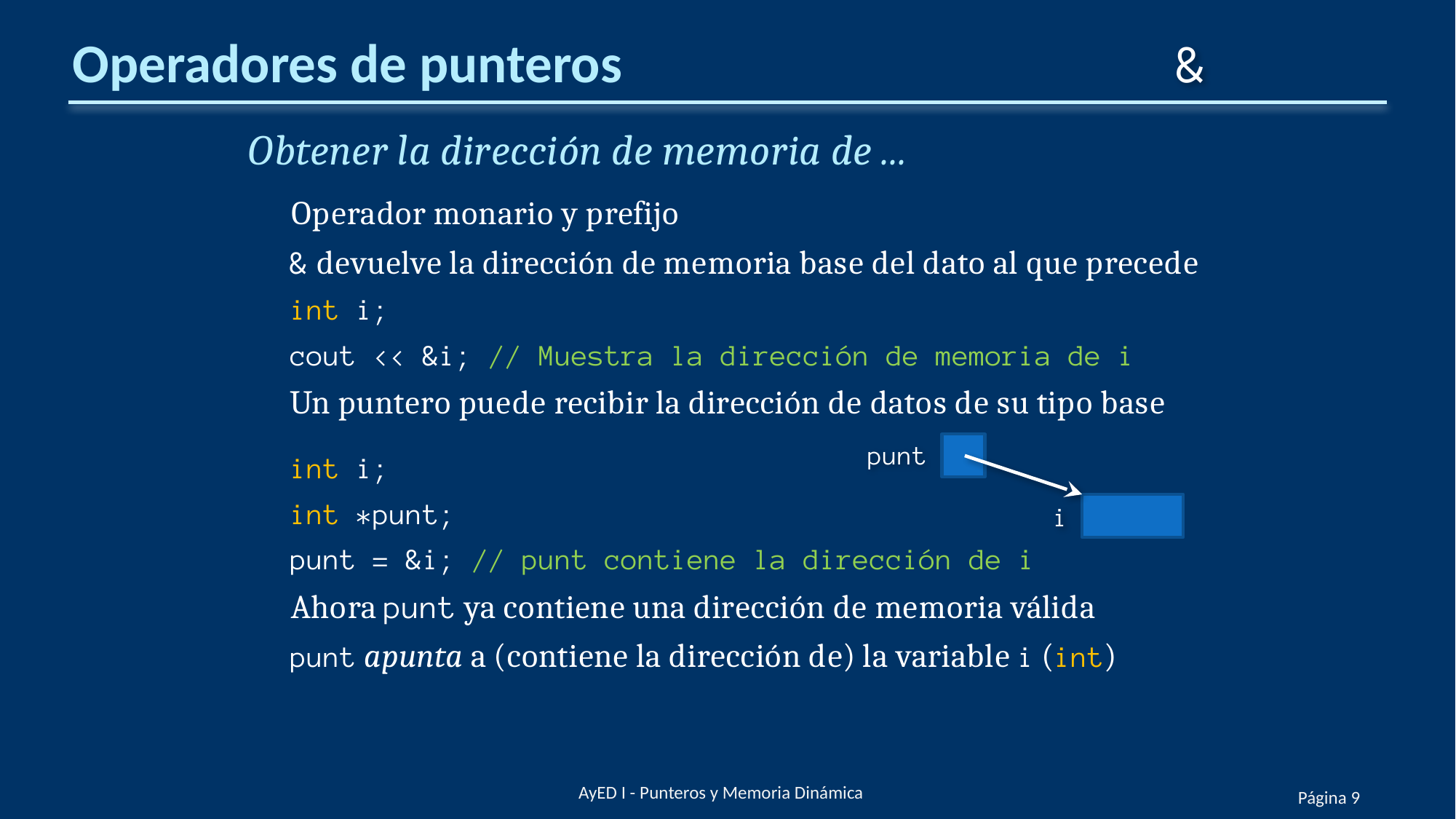

&
# Operadores de punteros
Obtener la dirección de memoria de ...
Operador monario y prefijo
& devuelve la dirección de memoria base del dato al que precede
int i;
cout << &i; // Muestra la dirección de memoria de i
Un puntero puede recibir la dirección de datos de su tipo base
int i;
int *punt;
punt = &i; // punt contiene la dirección de i
Ahora punt ya contiene una dirección de memoria válida
punt apunta a (contiene la dirección de) la variable i (int)
punt

i

AyED I - Punteros y Memoria Dinámica
Página 9